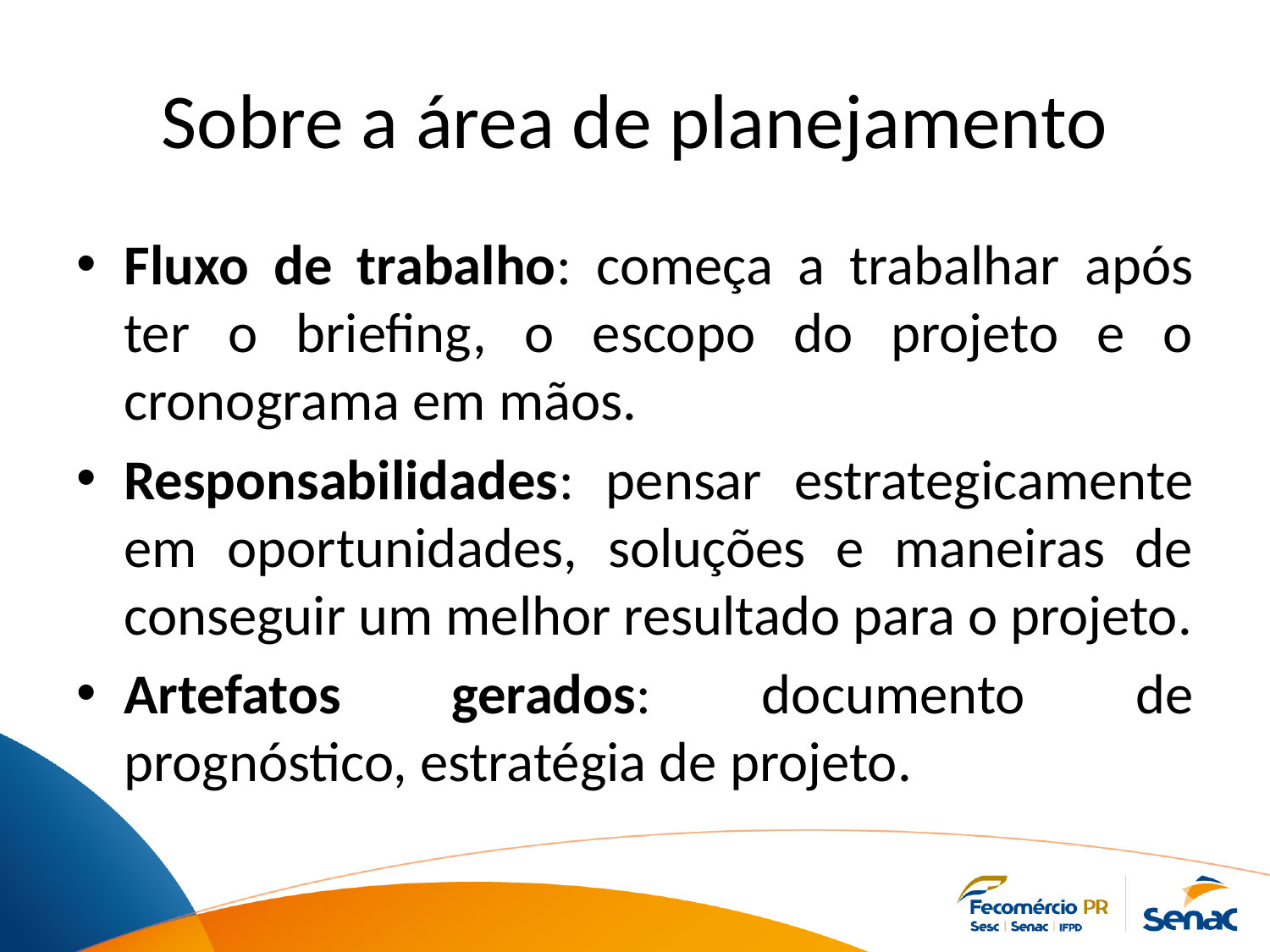

# Sobre a área de planejamento
Fluxo de trabalho: começa a trabalhar após ter o briefing, o escopo do projeto e o cronograma em mãos.
Responsabilidades: pensar estrategicamente em oportunidades, soluções e maneiras de conseguir um melhor resultado para o projeto.
Artefatos gerados: documento de prognóstico, estratégia de projeto.